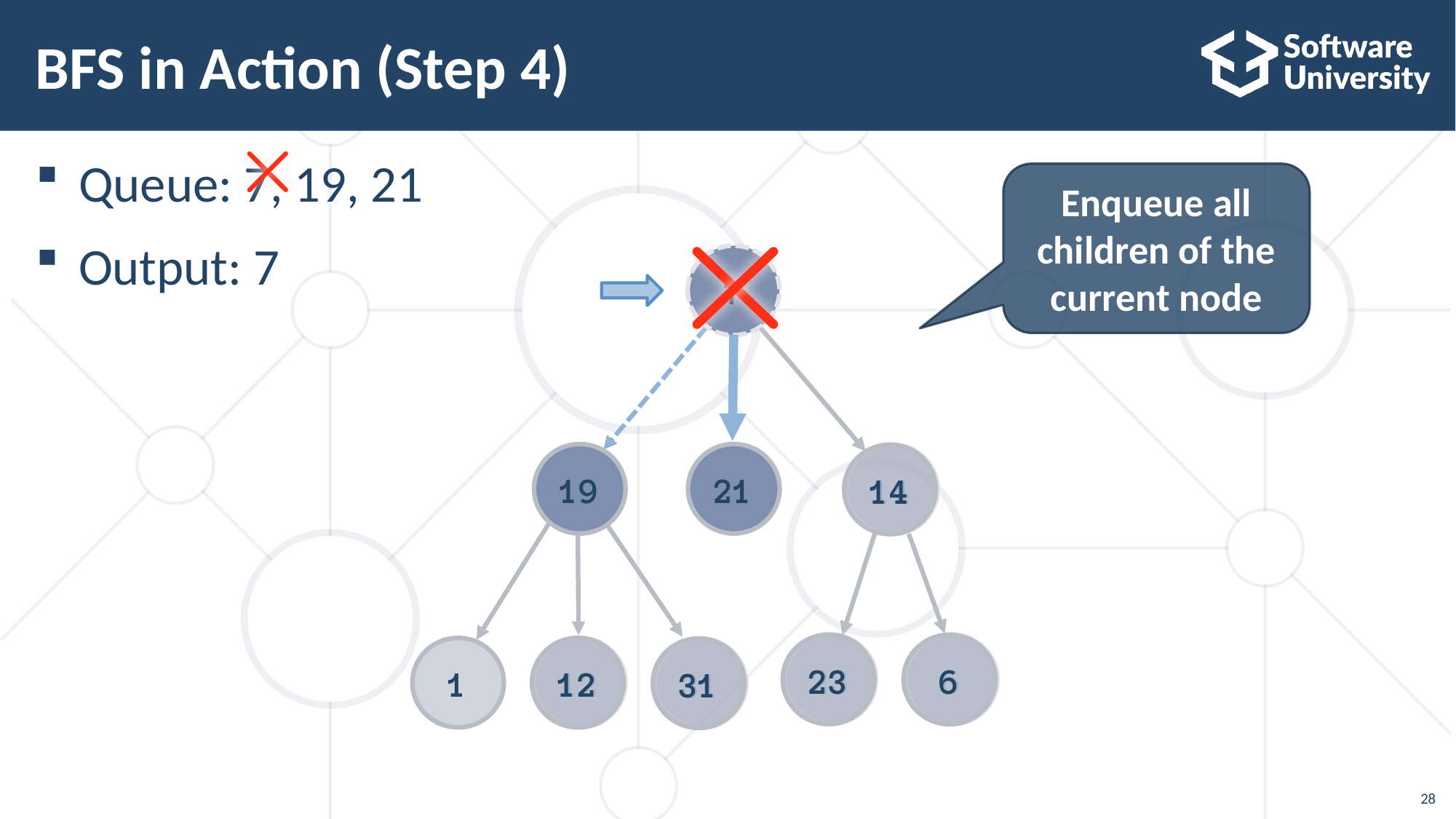

Queue: 7, 19, 21
Output: 7
# BFS in Action (Step 4)
Enqueue all children of the current node
7

21
19
14
14

23
23
6
6
12
1
12
31
31

28